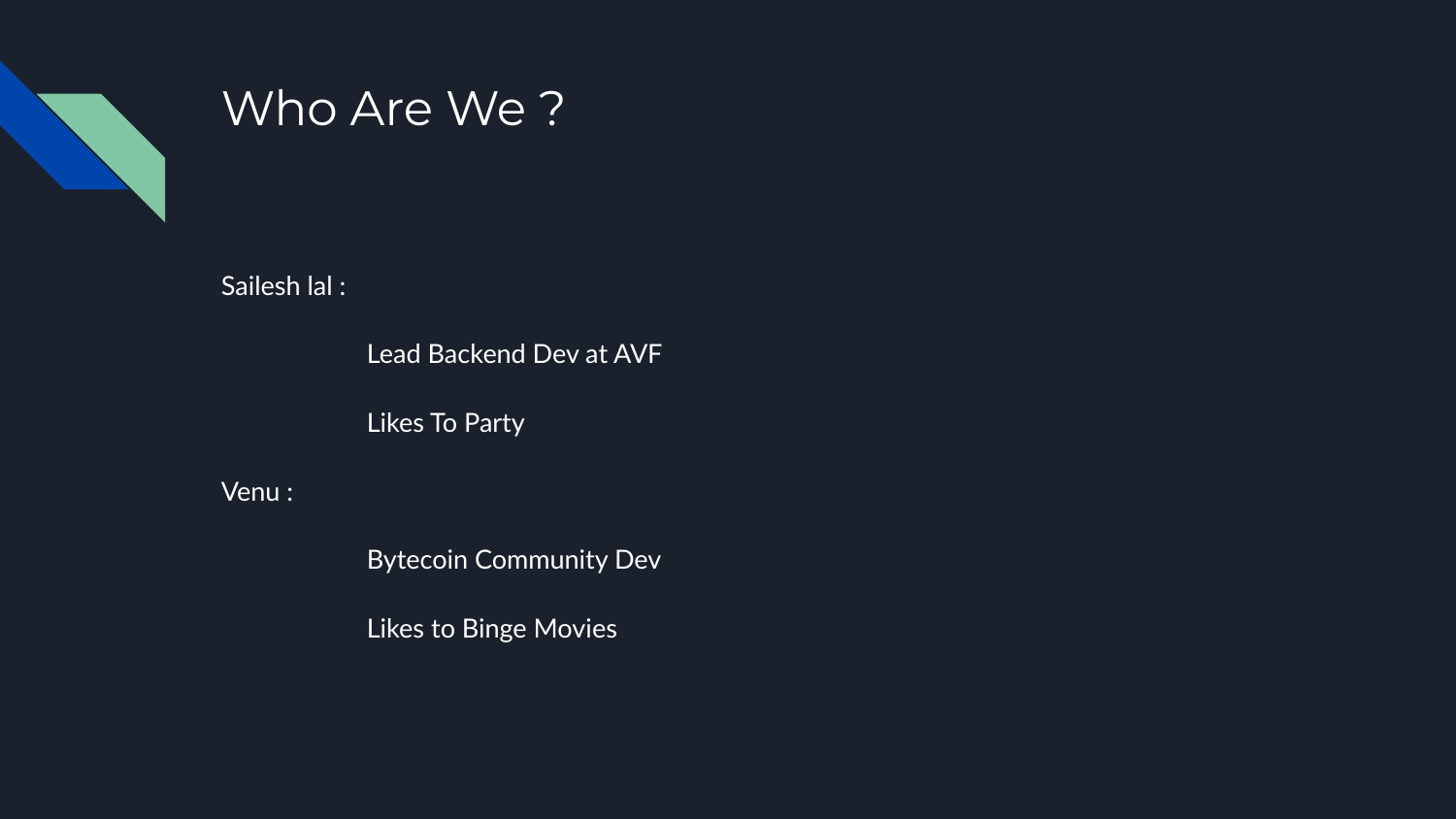

# Who Are We ?
Sailesh lal :
	Lead Backend Dev at AVF
	Likes To Party
Venu :
	Bytecoin Community Dev
	Likes to Binge Movies